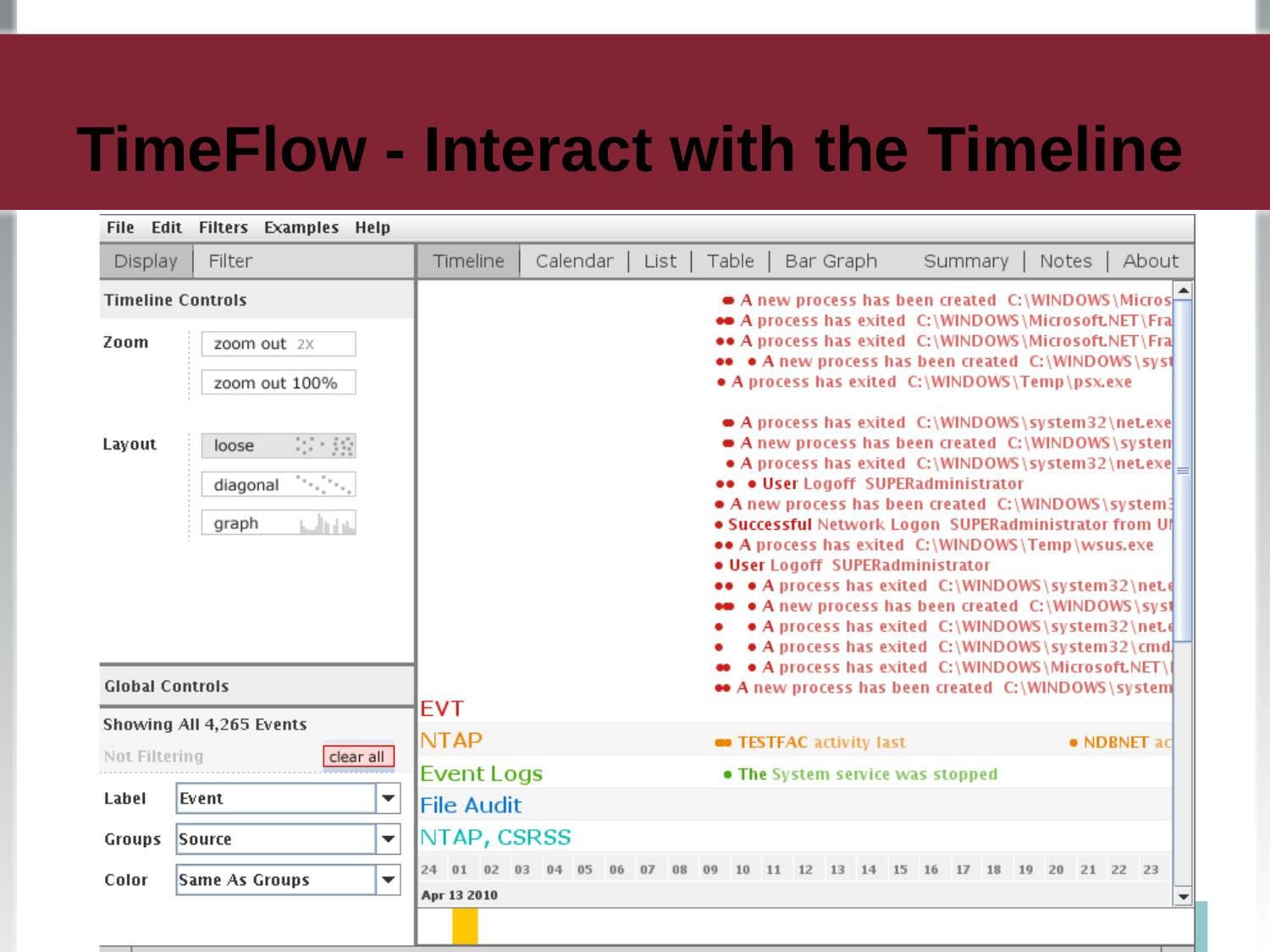

# TimeFlow - Interact with the Timeline